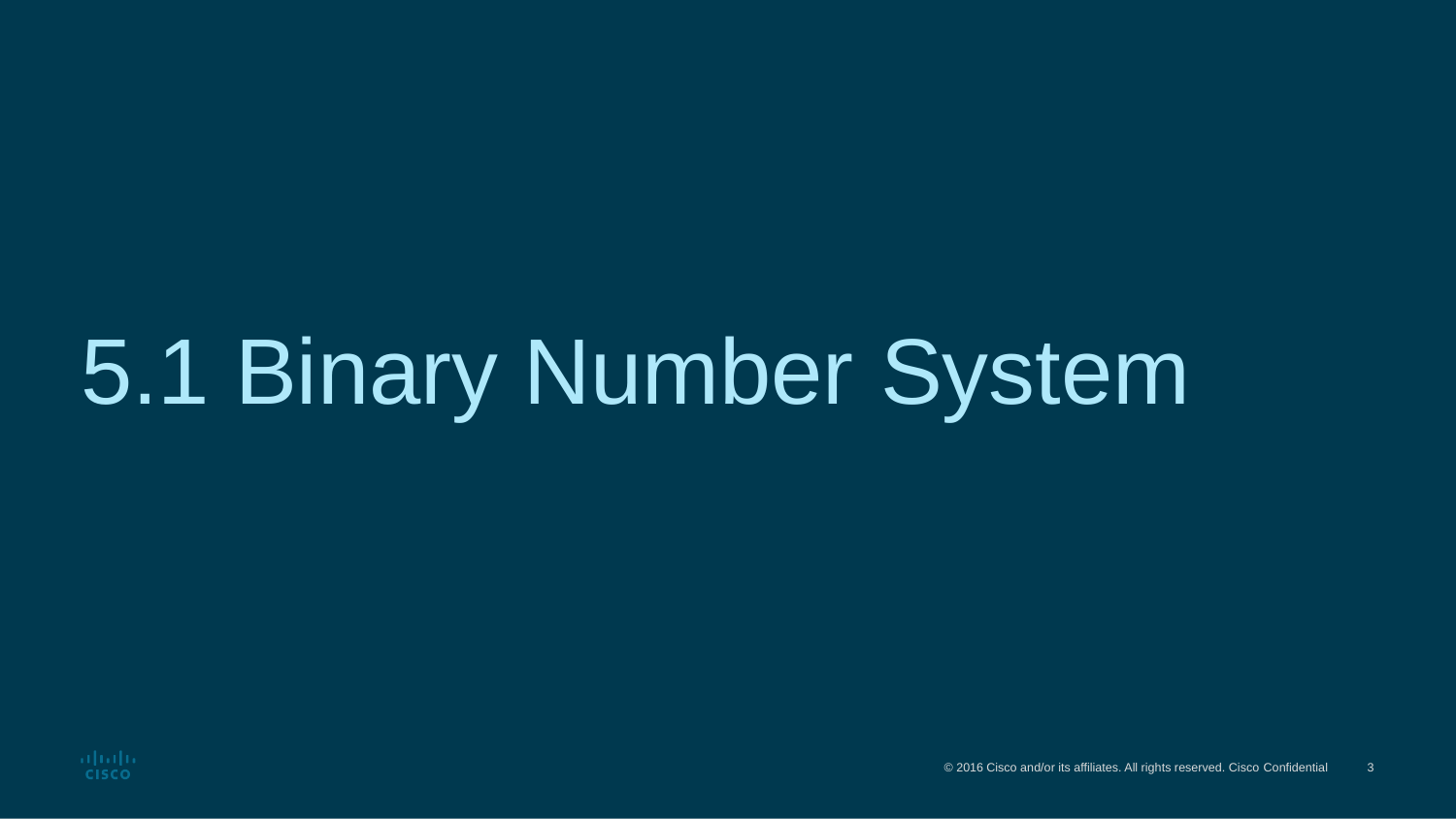

# 5.1 Binary Number System
© 2016 Cisco and/or its affiliates. All rights reserved. Cisco Confidential
3